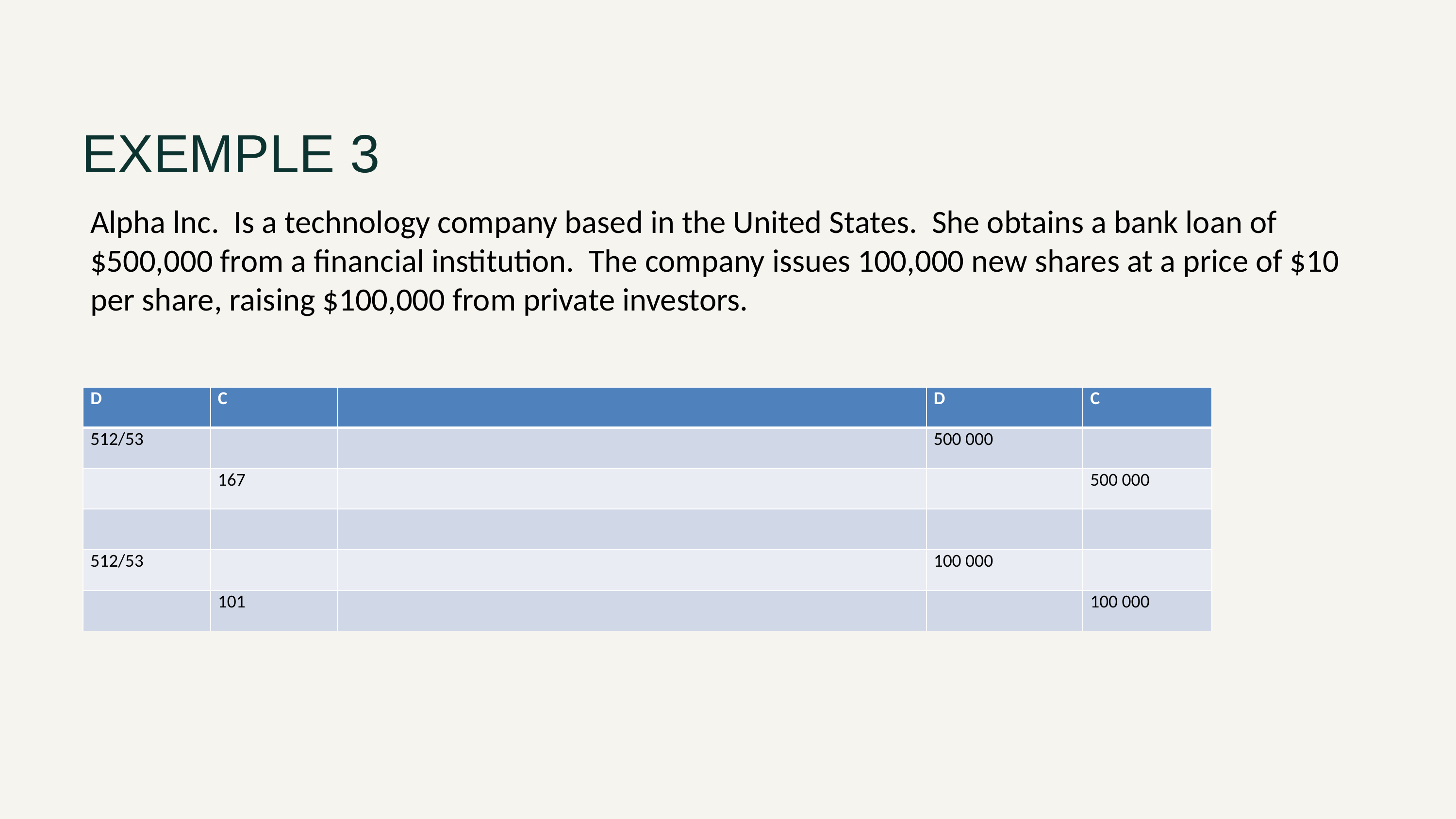

EXEMPLE 3
Alpha lnc.  Is a technology company based in the United States.  She obtains a bank loan of $500,000 from a financial institution.  The company issues 100,000 new shares at a price of $10 per share, raising $100,000 from private investors.
| D | C |  | D | C |
| --- | --- | --- | --- | --- |
| 512/53 |  |  | 500 000 |  |
|  | 167 |  |  | 500 000 |
|  |  |  |  |  |
| 512/53 |  |  | 100 000 |  |
|  | 101 |  |  | 100 000 |